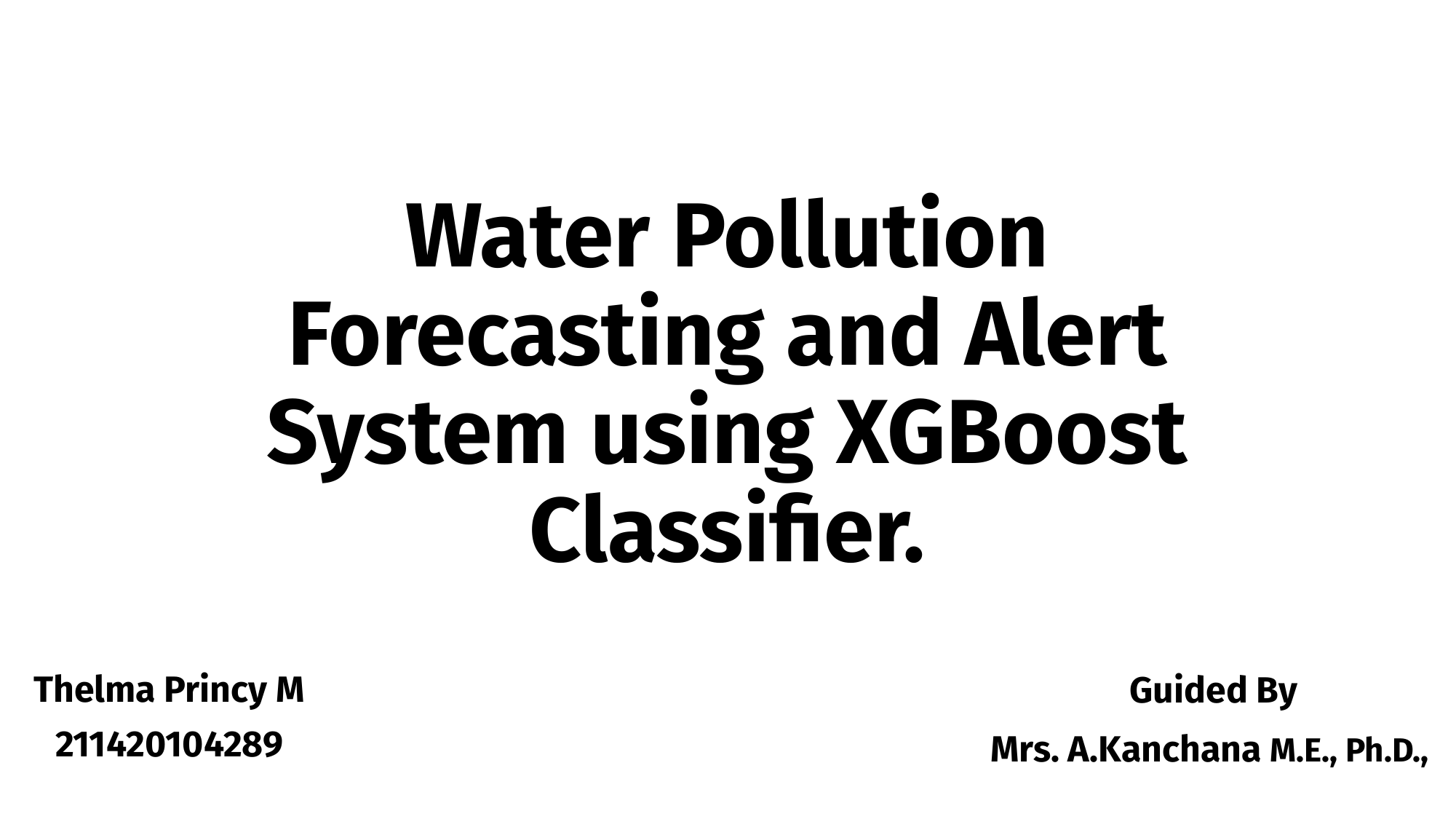

# Water Pollution Forecasting and Alert System using XGBoost Classifier.
Guided By
Mrs. A.Kanchana M.E., Ph.D.,
Thelma Princy M
211420104289